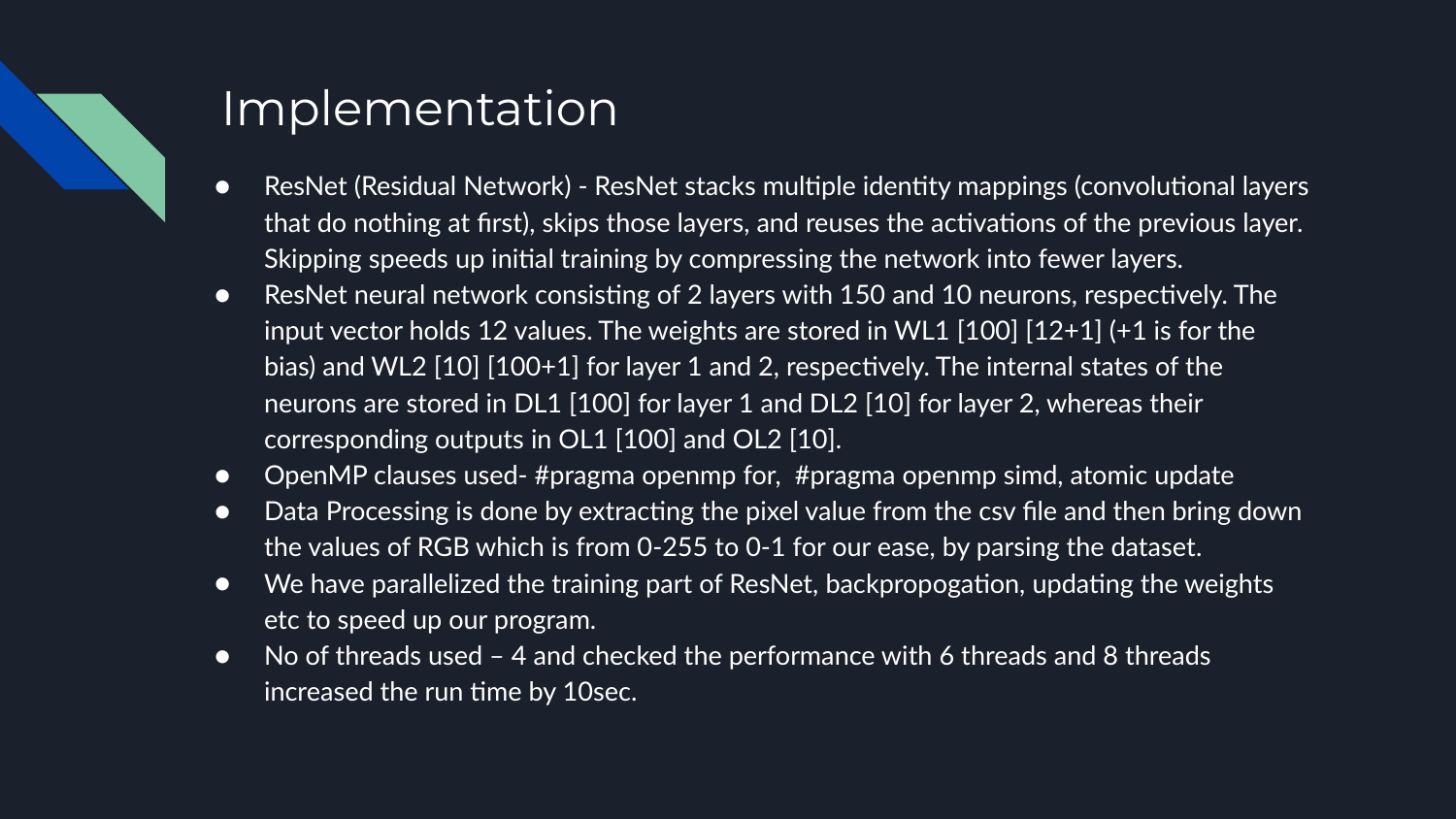

# Implementation
ResNet (Residual Network) - ResNet stacks multiple identity mappings (convolutional layers that do nothing at first), skips those layers, and reuses the activations of the previous layer. Skipping speeds up initial training by compressing the network into fewer layers.
ResNet neural network consisting of 2 layers with 150 and 10 neurons, respectively. The input vector holds 12 values. The weights are stored in WL1 [100] [12+1] (+1 is for the bias) and WL2 [10] [100+1] for layer 1 and 2, respectively. The internal states of the neurons are stored in DL1 [100] for layer 1 and DL2 [10] for layer 2, whereas their corresponding outputs in OL1 [100] and OL2 [10].
OpenMP clauses used- #pragma openmp for,  #pragma openmp simd, atomic update
Data Processing is done by extracting the pixel value from the csv file and then bring down the values of RGB which is from 0-255 to 0-1 for our ease, by parsing the dataset.
We have parallelized the training part of ResNet, backpropogation, updating the weights etc to speed up our program.
No of threads used – 4 and checked the performance with 6 threads and 8 threads increased the run time by 10sec.